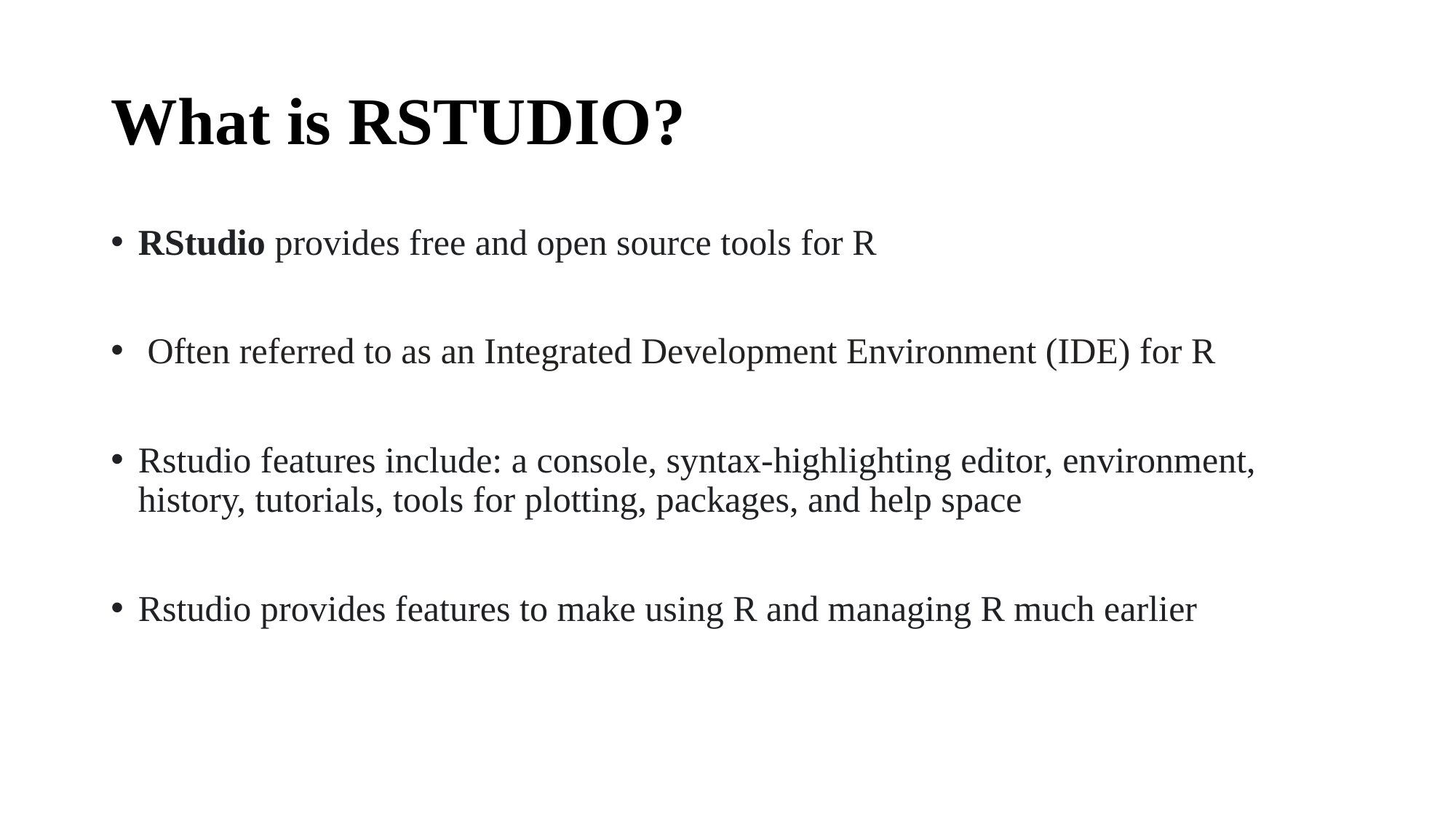

# What is RSTUDIO?
RStudio provides free and open source tools for R

 Often referred to as an Integrated Development Environment (IDE) for R

Rstudio features include: a console, syntax-highlighting editor, environment, history, tutorials, tools for plotting, packages, and help space

Rstudio provides features to make using R and managing R much earlier